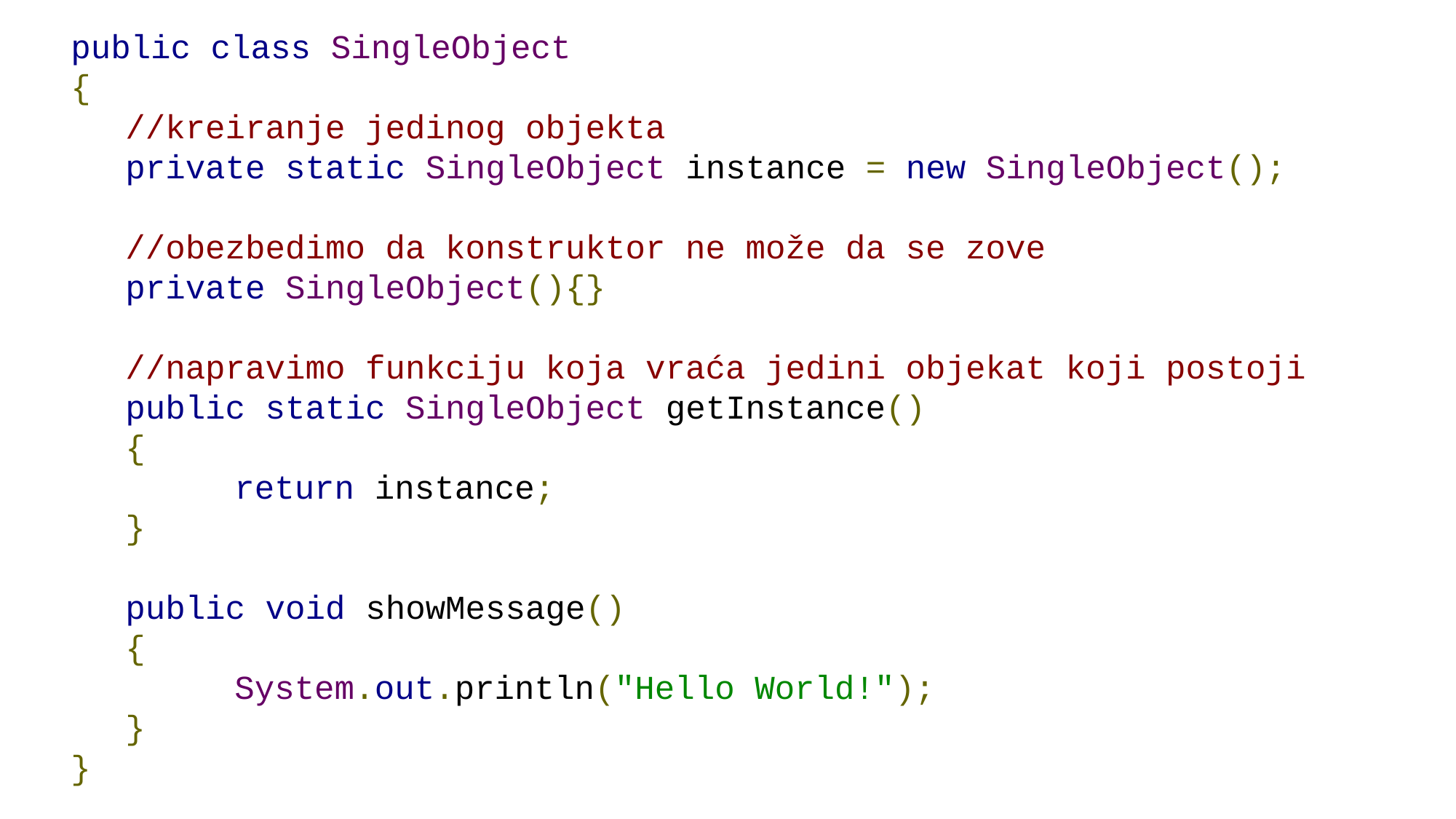

public class SingleObject
{
//kreiranje jedinog objekta
private static SingleObject instance = new SingleObject();

//obezbedimo da konstruktor ne može da se zove
private SingleObject(){}

//napravimo funkciju koja vraća jedini objekat koji postoji
public static SingleObject getInstance()
{
	return instance;
}

public void showMessage()
{
	System.out.println("Hello World!");
}
}